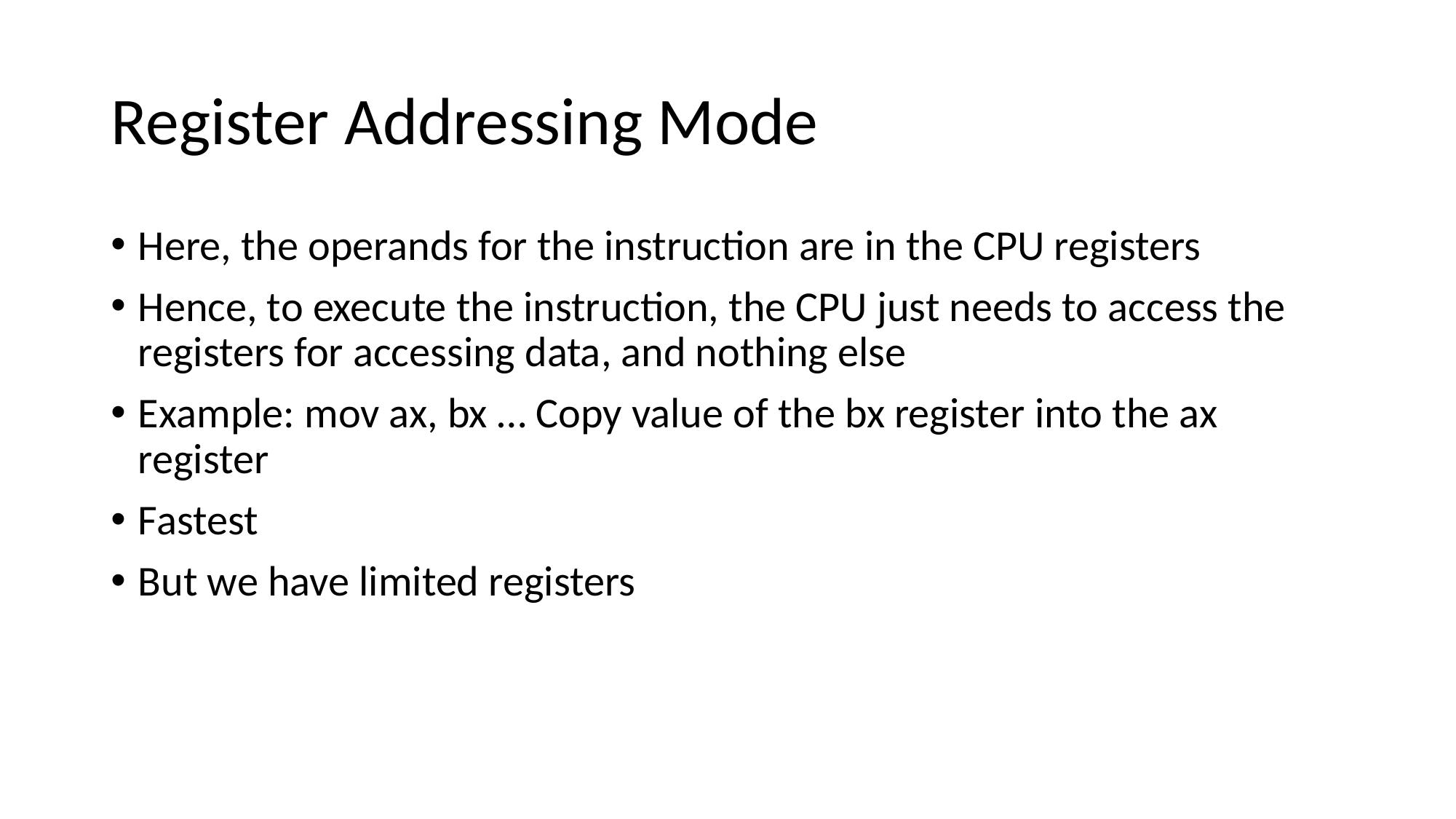

# Register Addressing Mode
Here, the operands for the instruction are in the CPU registers
Hence, to execute the instruction, the CPU just needs to access the registers for accessing data, and nothing else
Example: mov ax, bx … Copy value of the bx register into the ax register
Fastest
But we have limited registers